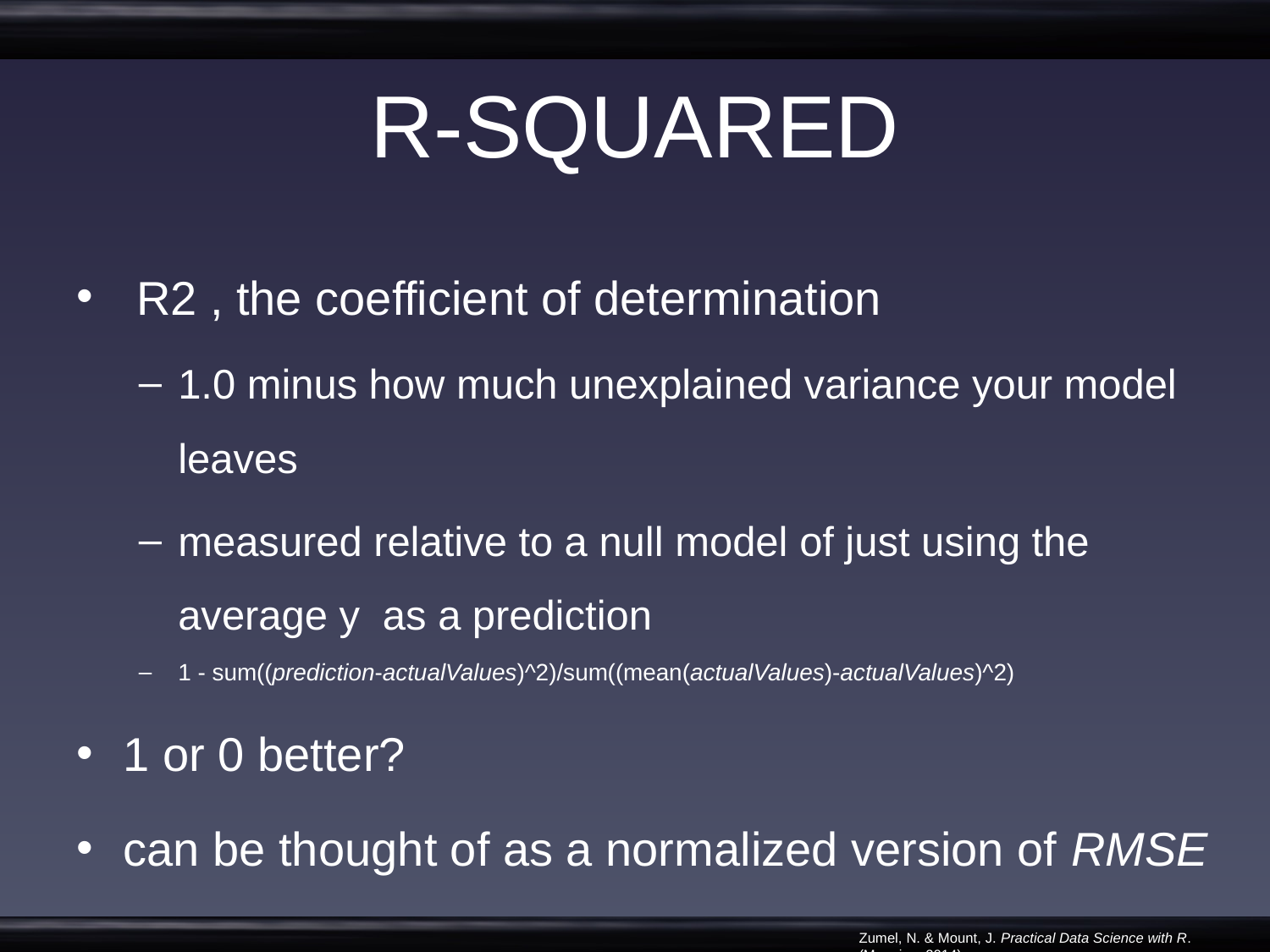

# R-SQUARED
 R2 , the coefficient of determination
1.0 minus how much unexplained variance your model leaves
measured relative to a null model of just using the average y  as a prediction
1 - sum((prediction-actualValues)^2)/sum((mean(actualValues)-actualValues)^2)
1 or 0 better?
can be thought of as a normalized version of RMSE